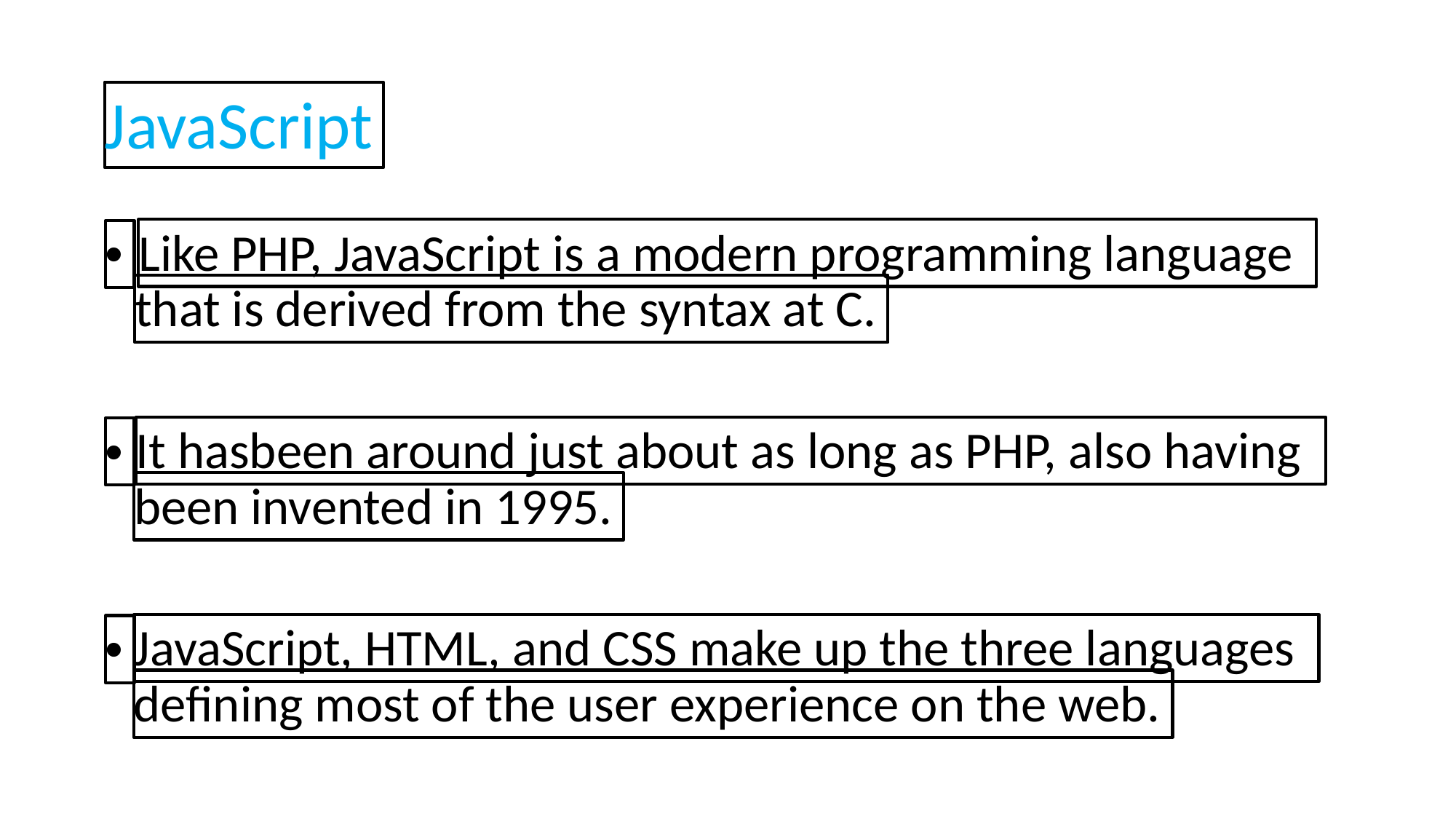

JavaScript
Like PHP, JavaScript is a modern programming language
•
that is derived from the syntax at C.
It hasbeen around just about as long as PHP, also having
•
been invented in 1995.
JavaScript, HTML, and CSS make up the three languages
•
defining most of the user experience on the web.